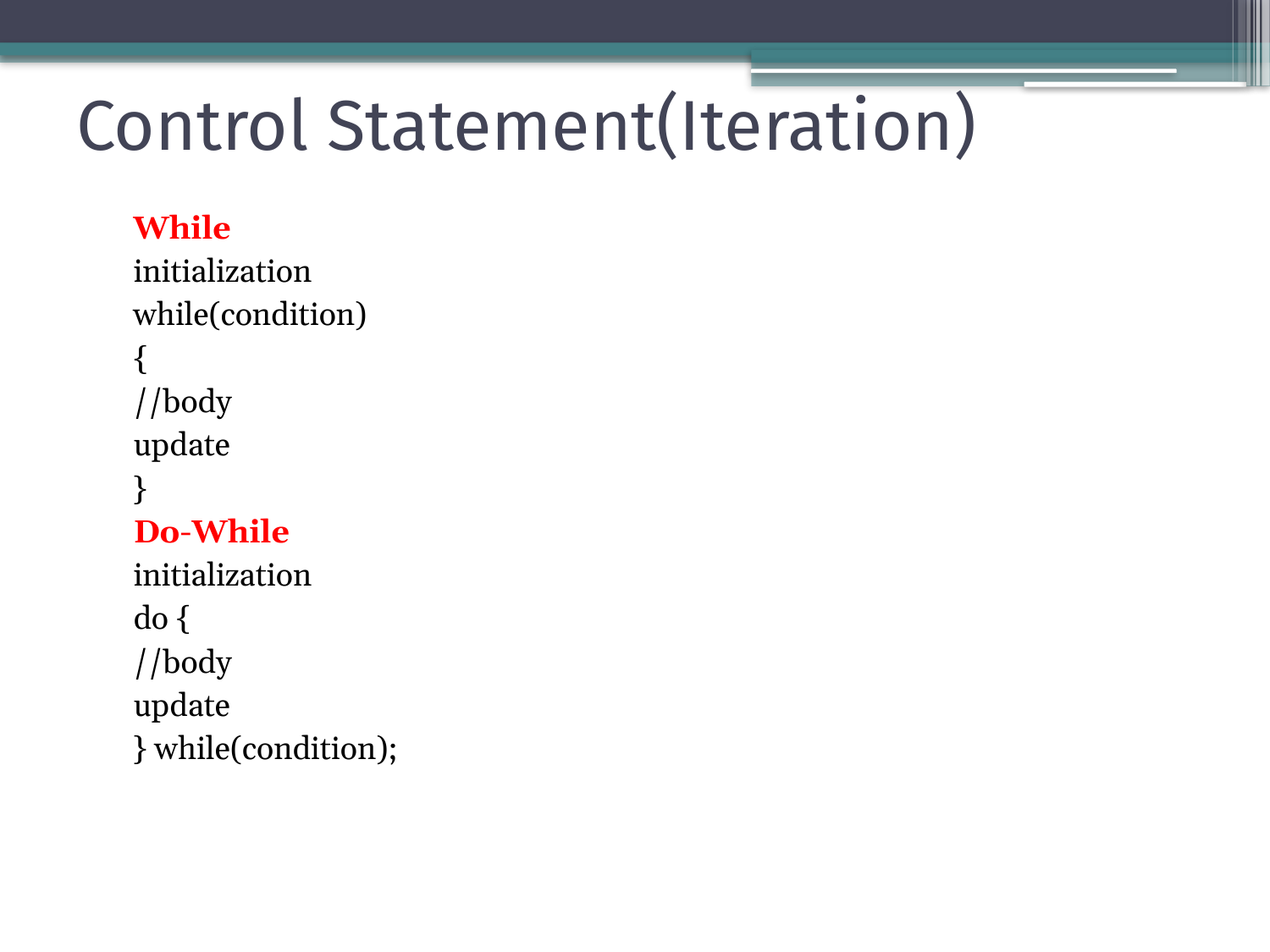

# Control Statement(Iteration)
While
initialization
while(condition)
{
//body
update
}
Do-While
initialization
do {
//body
update
} while(condition);